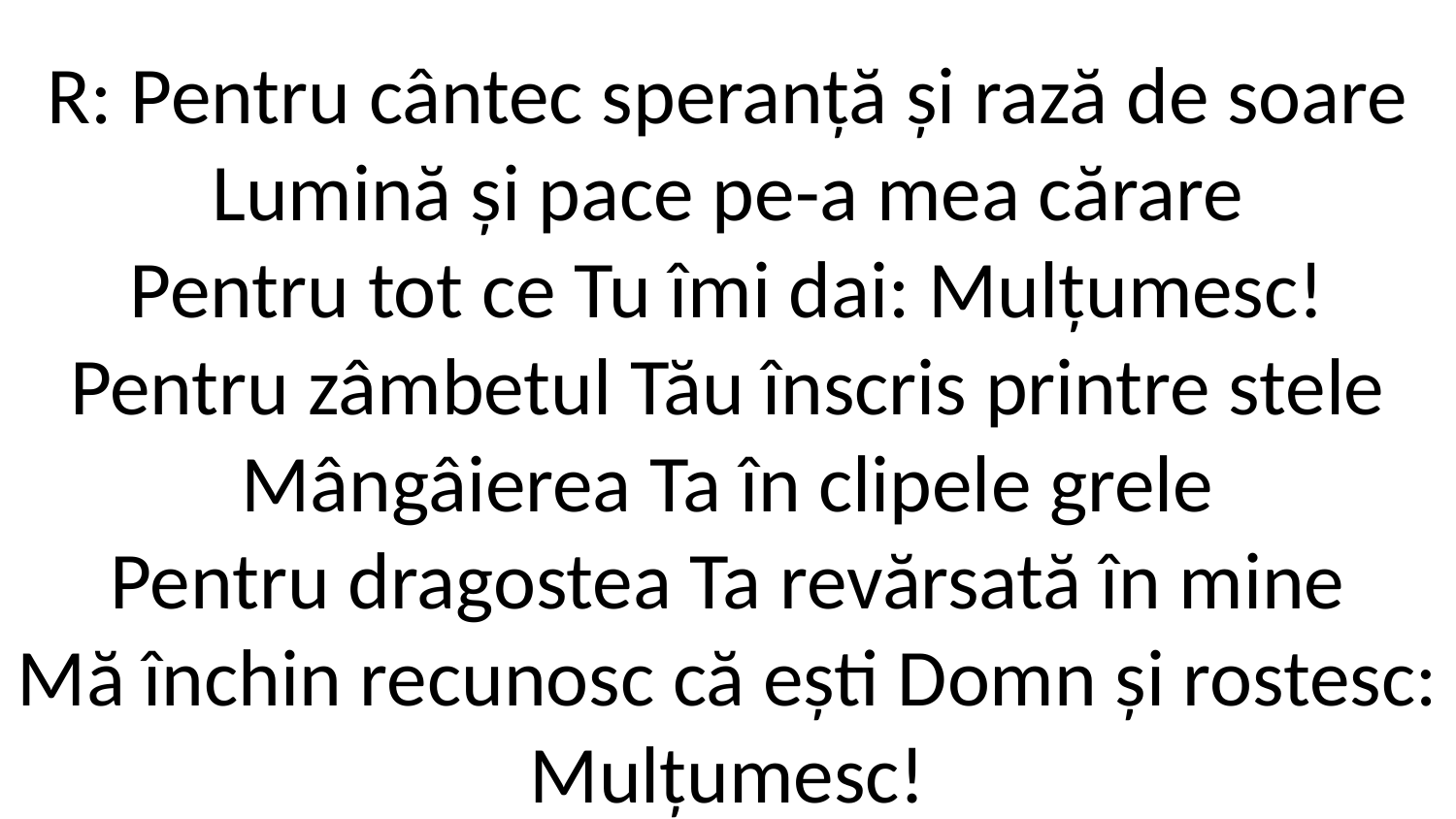

R: Pentru cântec speranță și rază de soare
Lumină și pace pe-a mea cărare
Pentru tot ce Tu îmi dai: Mulțumesc!
Pentru zâmbetul Tău înscris printre stele
Mângâierea Ta în clipele grele
Pentru dragostea Ta revărsată în mine
Mă închin recunosc că ești Domn și rostesc:
Mulțumesc!